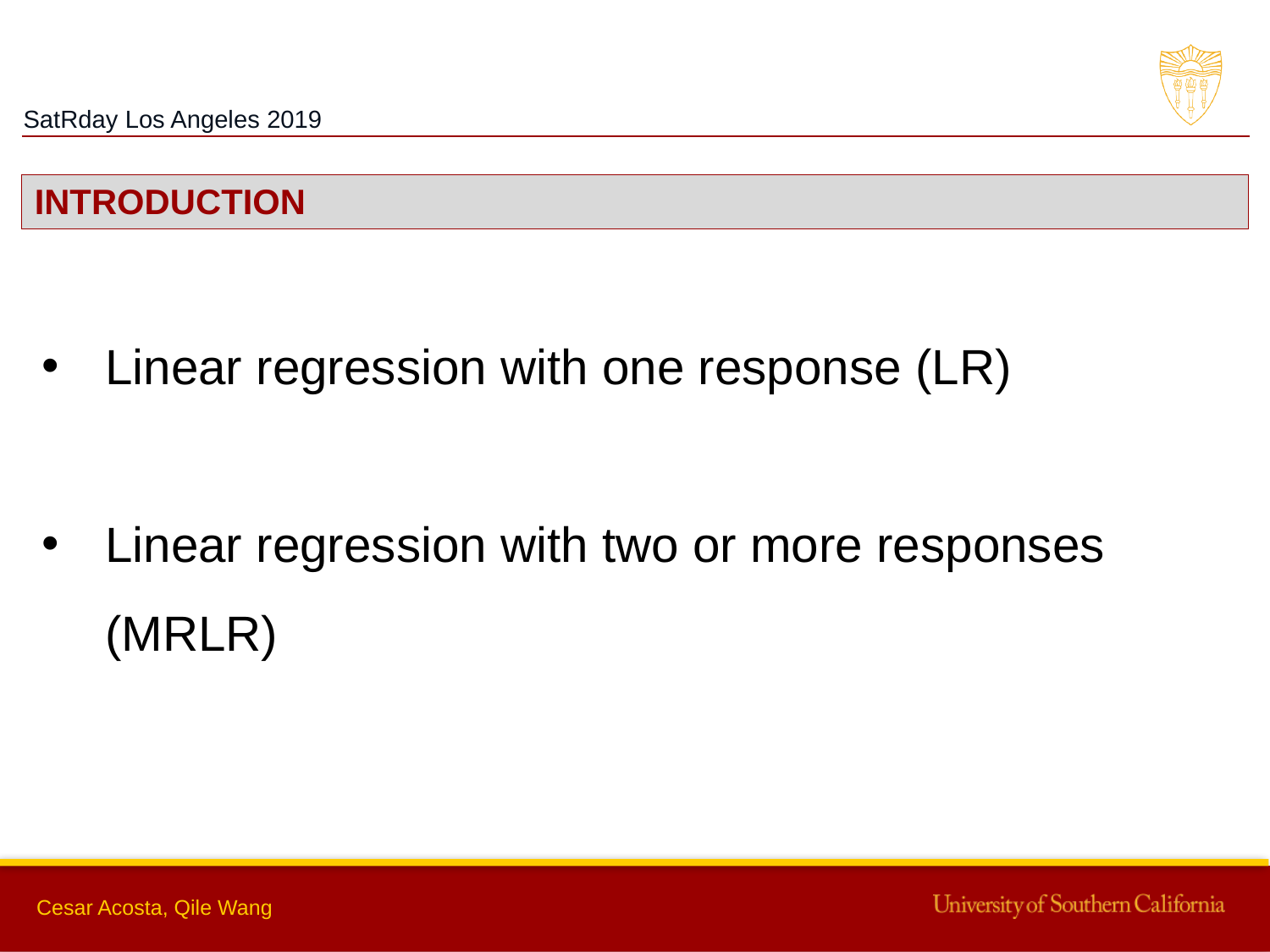

INTRODUCTION

Linear regression with one response (LR)

Linear regression with two or more responses (MRLR)